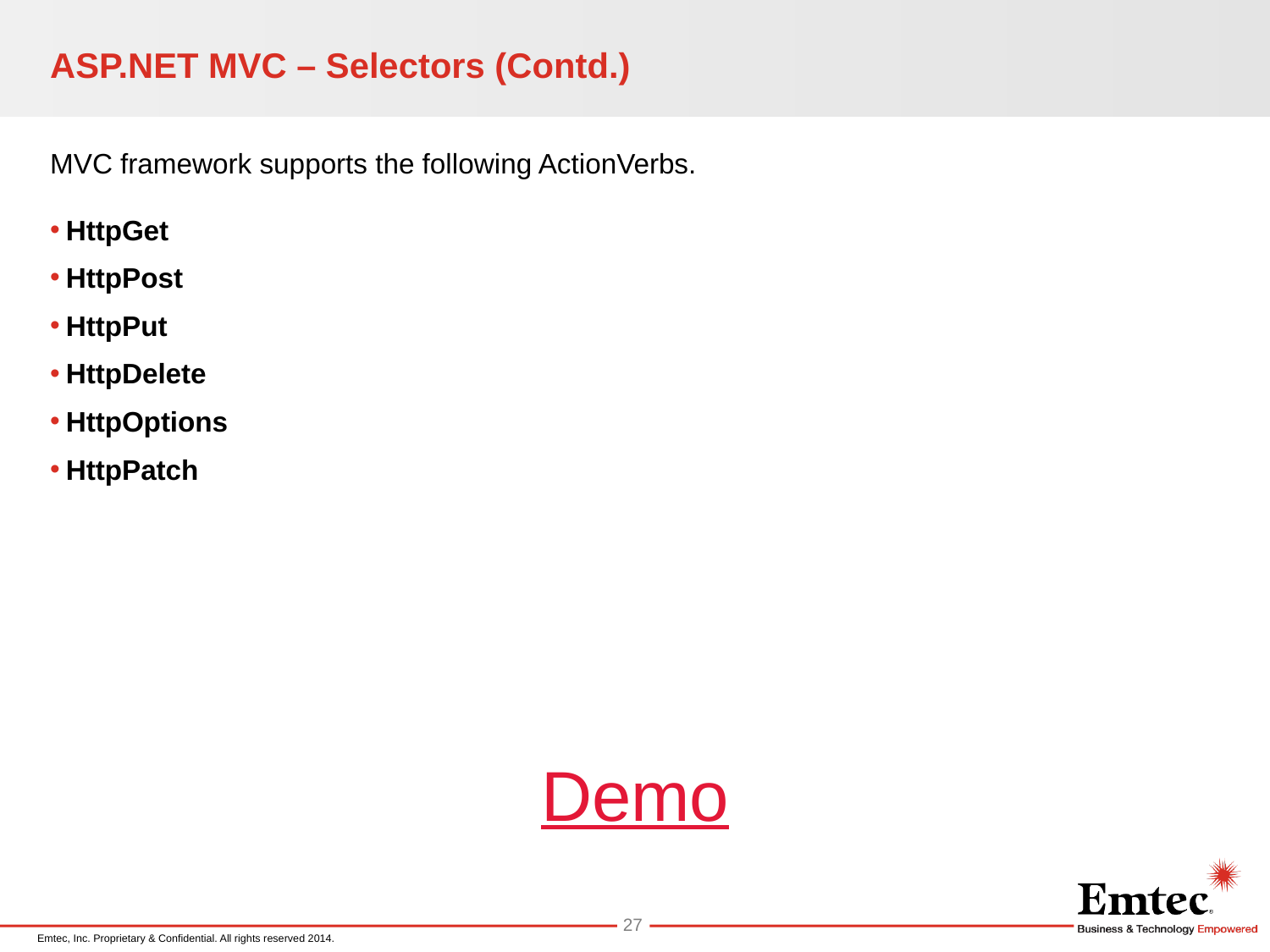

# ASP.NET MVC – Selectors (Contd.)
MVC framework supports the following ActionVerbs.
HttpGet
HttpPost
HttpPut
HttpDelete
HttpOptions
HttpPatch

Demo

27
Emtec, Inc. Proprietary & Confidential. All rights reserved 2014.